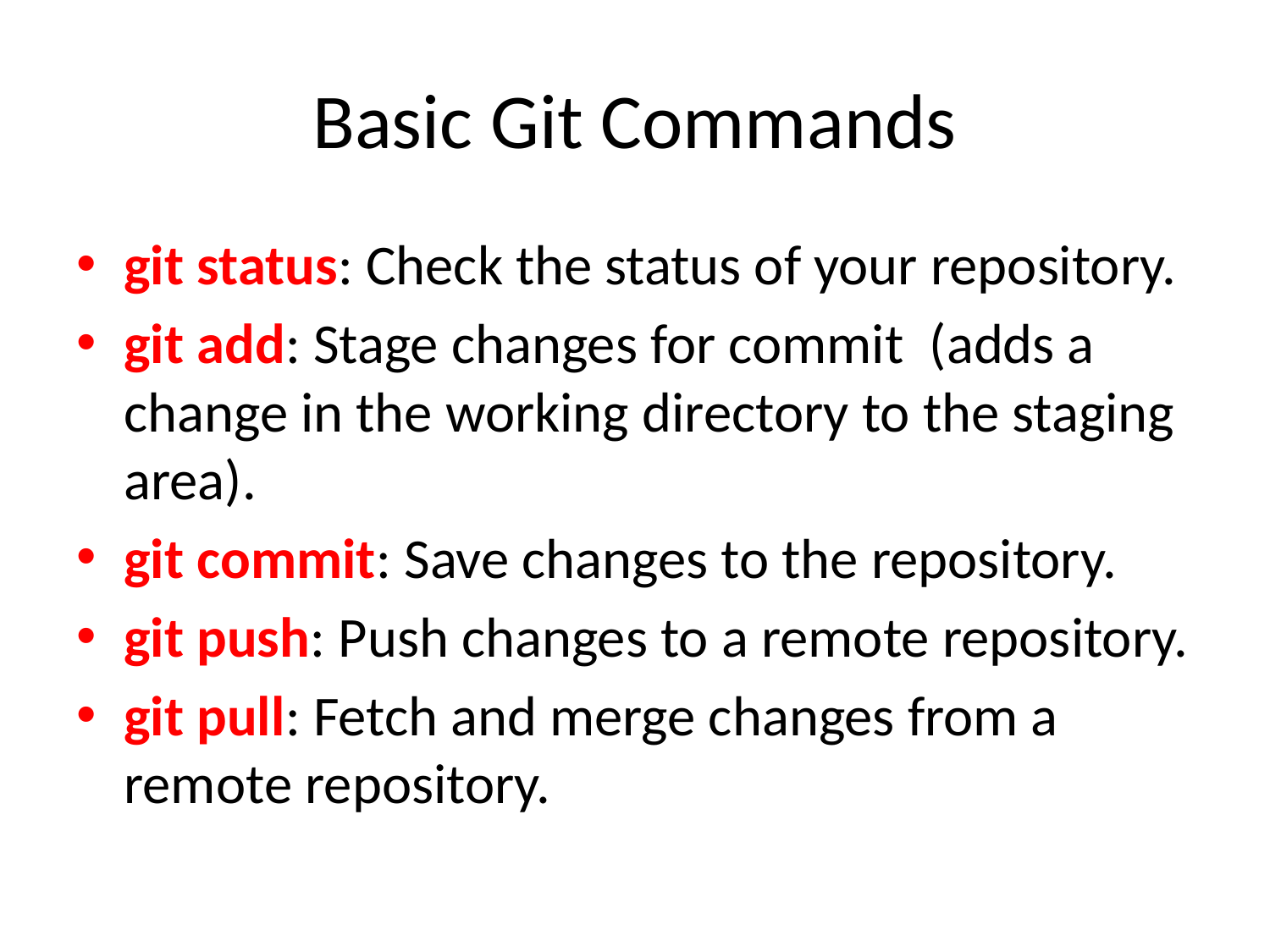

# Basic Git Commands
git status: Check the status of your repository.
git add: Stage changes for commit  (adds a change in the working directory to the staging area).
git commit: Save changes to the repository.
git push: Push changes to a remote repository.
git pull: Fetch and merge changes from a remote repository.